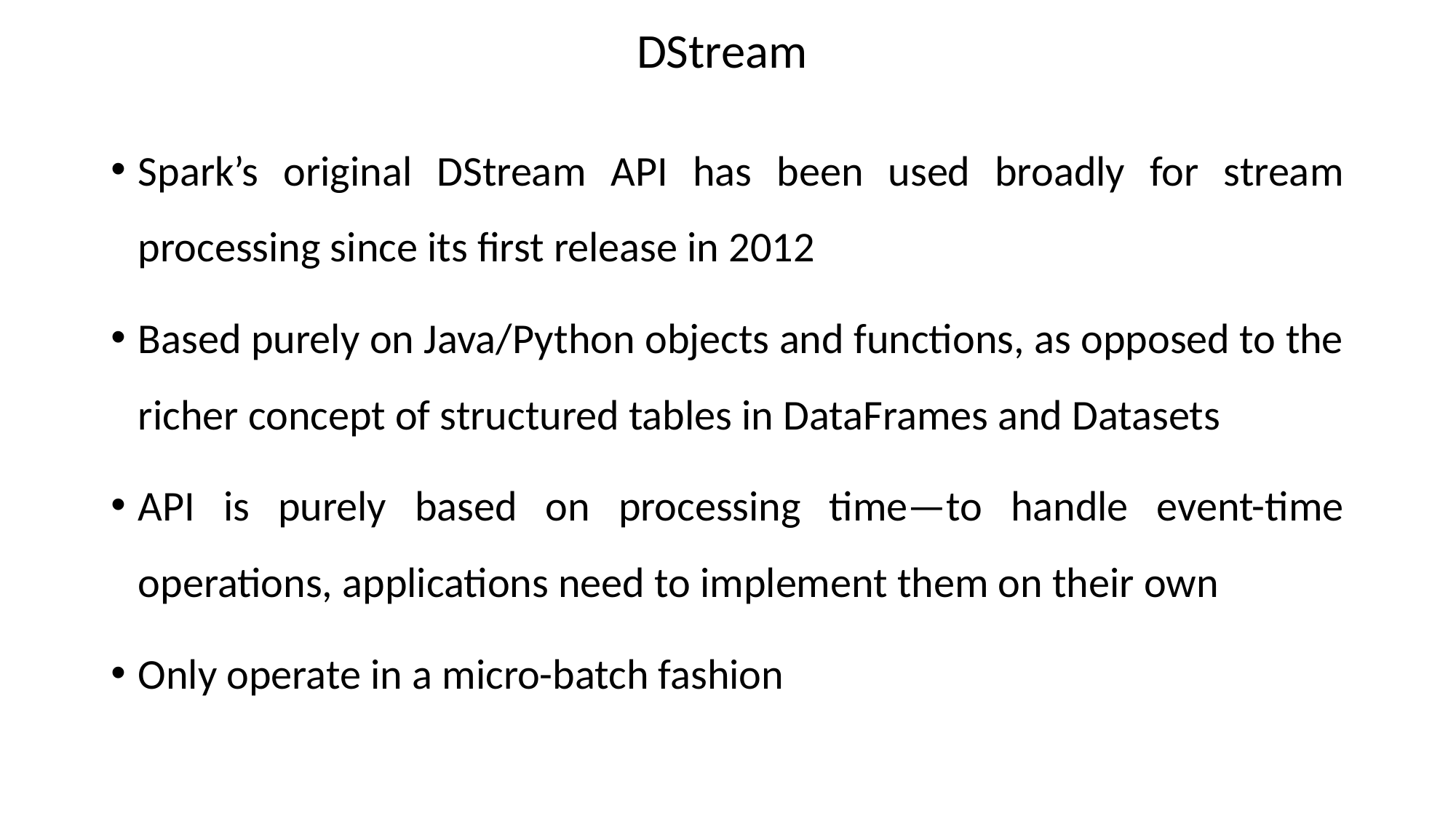

# DStream
Spark’s original DStream API has been used broadly for stream processing since its first release in 2012
Based purely on Java/Python objects and functions, as opposed to the richer concept of structured tables in DataFrames and Datasets
API is purely based on processing time—to handle event-time operations, applications need to implement them on their own
Only operate in a micro-batch fashion